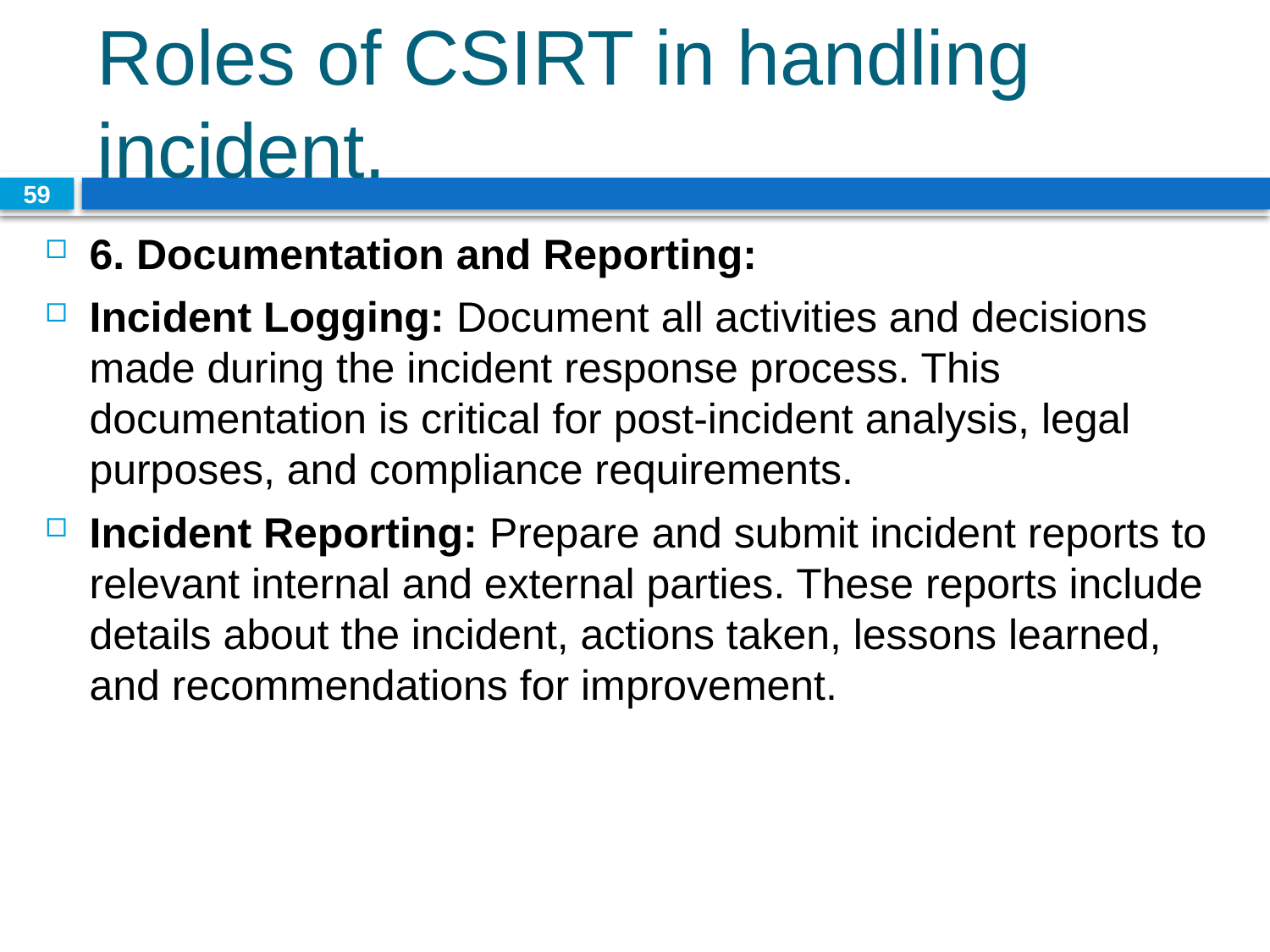

# Roles of CSIRT in handling incident.
59
6. Documentation and Reporting:
Incident Logging: Document all activities and decisions made during the incident response process. This documentation is critical for post-incident analysis, legal purposes, and compliance requirements.
Incident Reporting: Prepare and submit incident reports to relevant internal and external parties. These reports include details about the incident, actions taken, lessons learned, and recommendations for improvement.